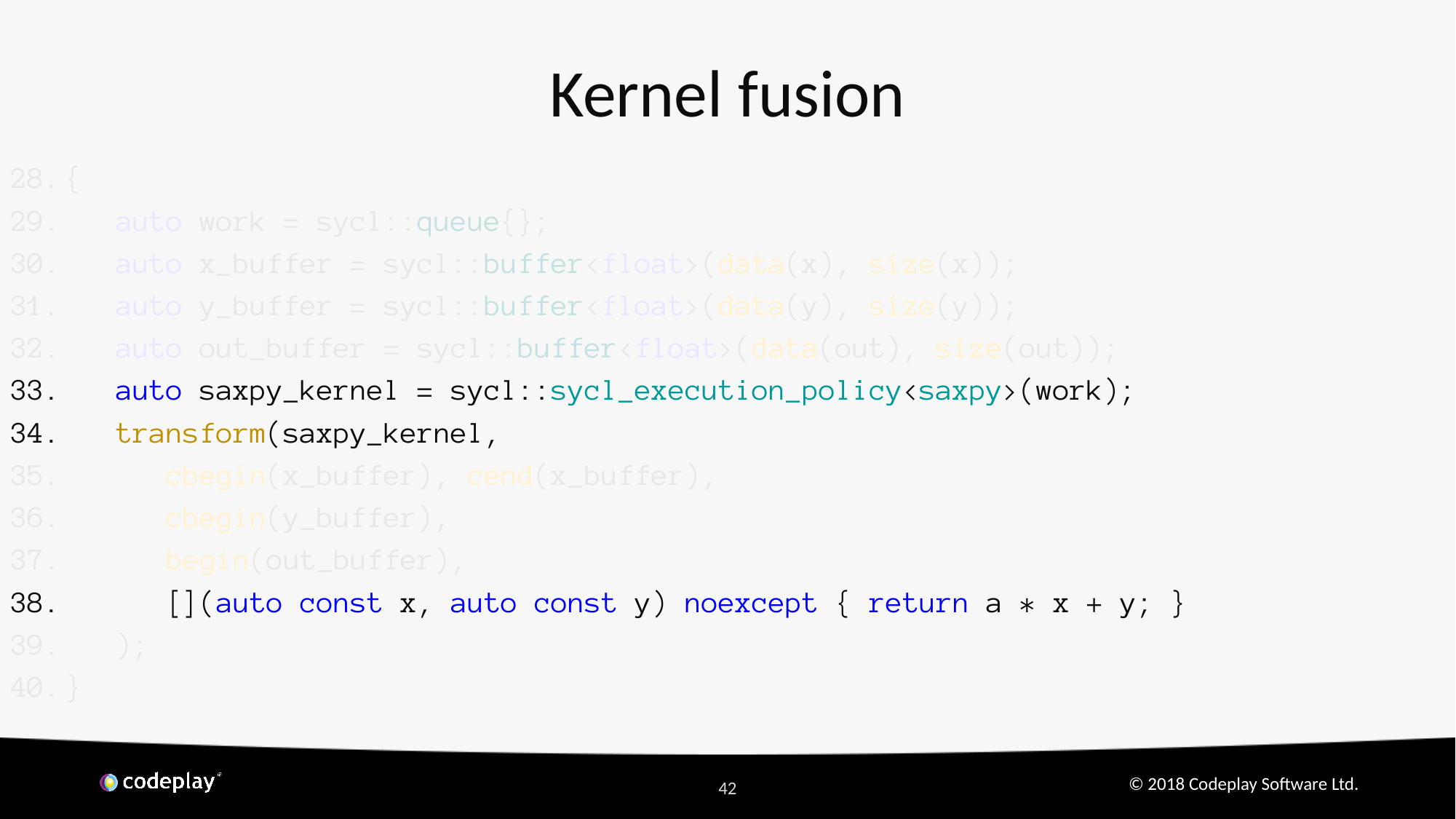

# Kernel fusion
{
   auto work = sycl::queue{};
   auto x_buffer = sycl::buffer<float>(data(x), size(x));
   auto y_buffer = sycl::buffer<float>(data(y), size(y));
   auto out_buffer = sycl::buffer<float>(data(out), size(out));
   auto saxpy_kernel = sycl::sycl_execution_policy<saxpy>(work);
   transform(saxpy_kernel,
      cbegin(x_buffer), cend(x_buffer),
      cbegin(y_buffer),
      begin(out_buffer),
      [](auto const x, auto const y) noexcept { return a * x + y; }
   );
}